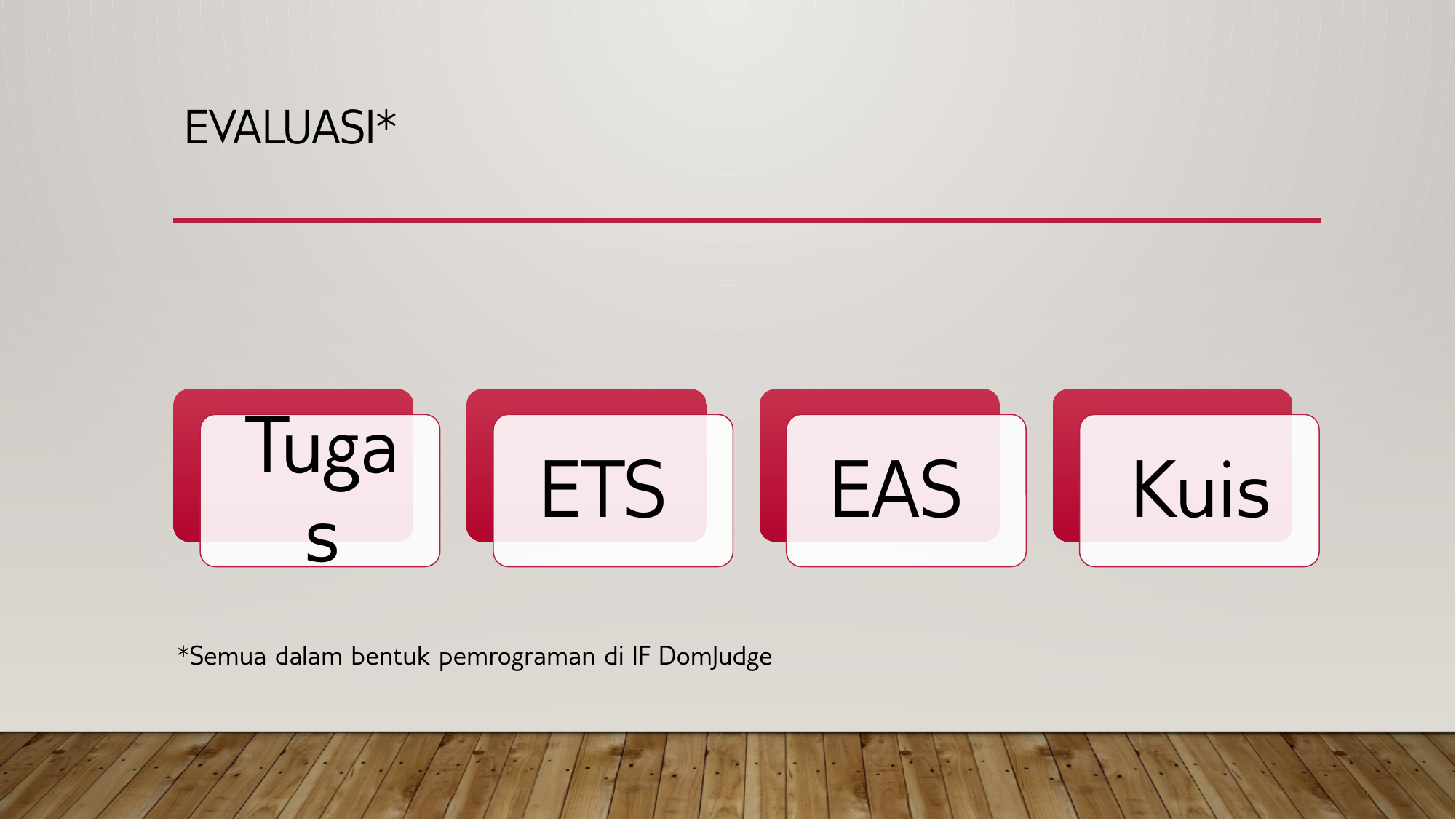

# Evaluasi*
Tugas
ETS
EAS
Kuis
*Semua dalam bentuk pemrograman di IF DomJudge